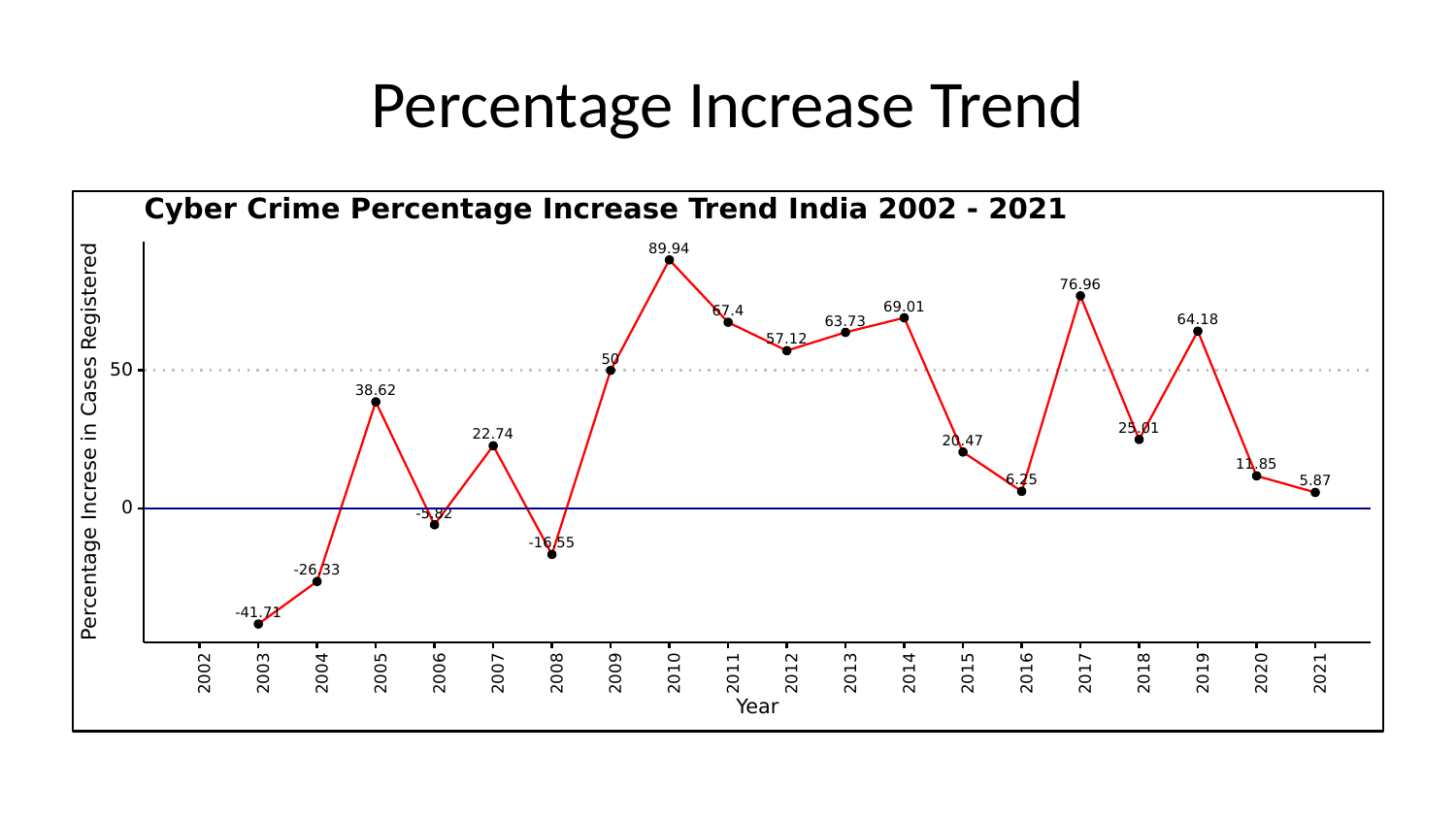

# Percentage Increase Trend

Cyber Crime Percentage Increase Trend India 2002 - 2021

89.94

76.96

69.01
67.4

64.18
63.73

57.12

50
50

38.62

25.01
22.74
Percentage Increse in Cases Registered

20.47

11.85

6.25
5.87

0
-5.82

-16.55

-26.33

-41.71

2002
2003
2004
2005
2006
2007
2008
2009
2010
2011
2012
2013
2014
2015
2016
2017
2018
2019
2020
2021
Year